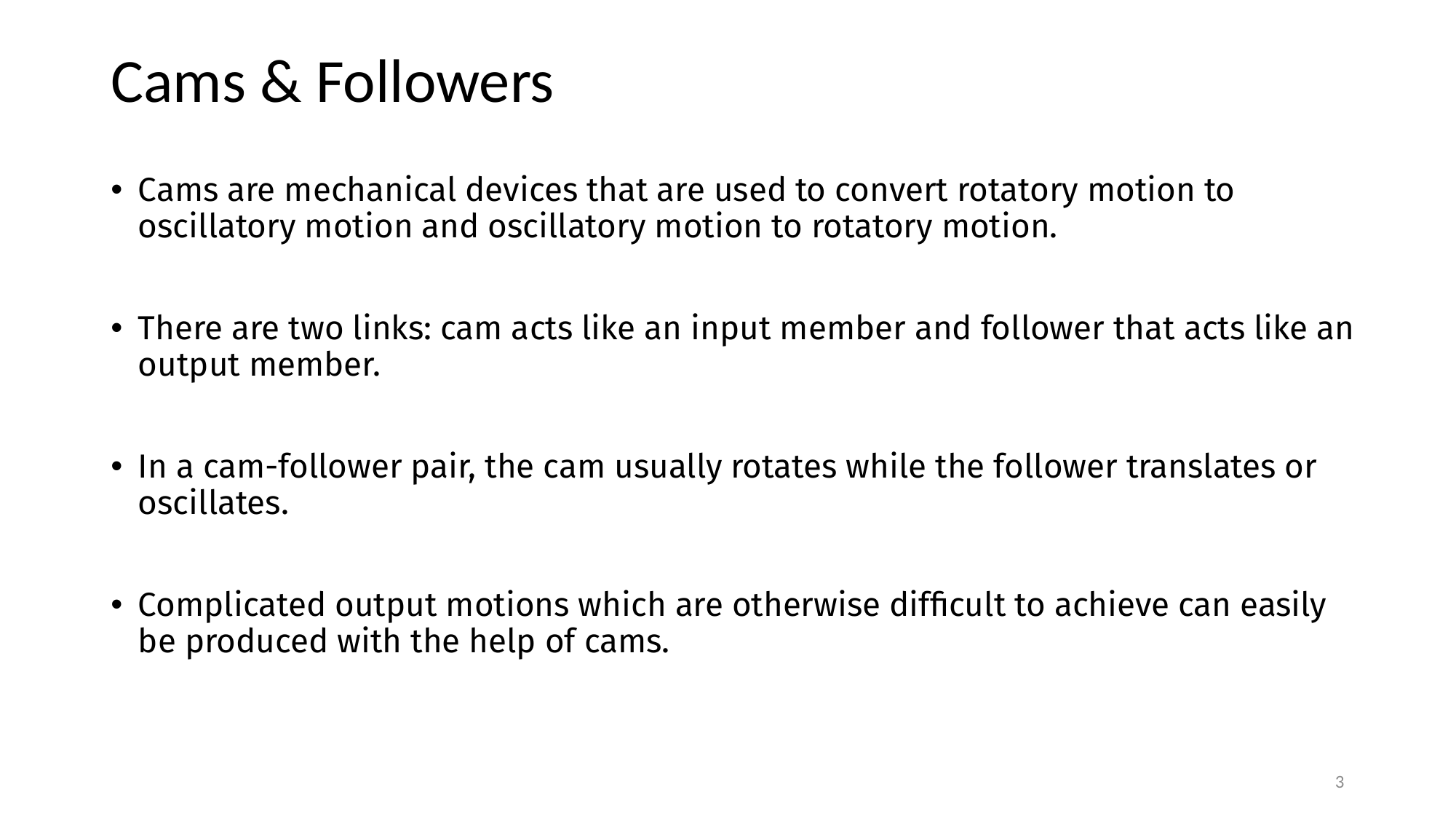

# Cams & Followers
Cams are mechanical devices that are used to convert rotatory motion to oscillatory motion and oscillatory motion to rotatory motion.

There are two links: cam acts like an input member and follower that acts like an output member.

In a cam-follower pair, the cam usually rotates while the follower translates or oscillates.

Complicated output motions which are otherwise difficult to achieve can easily be produced with the help of cams.
3